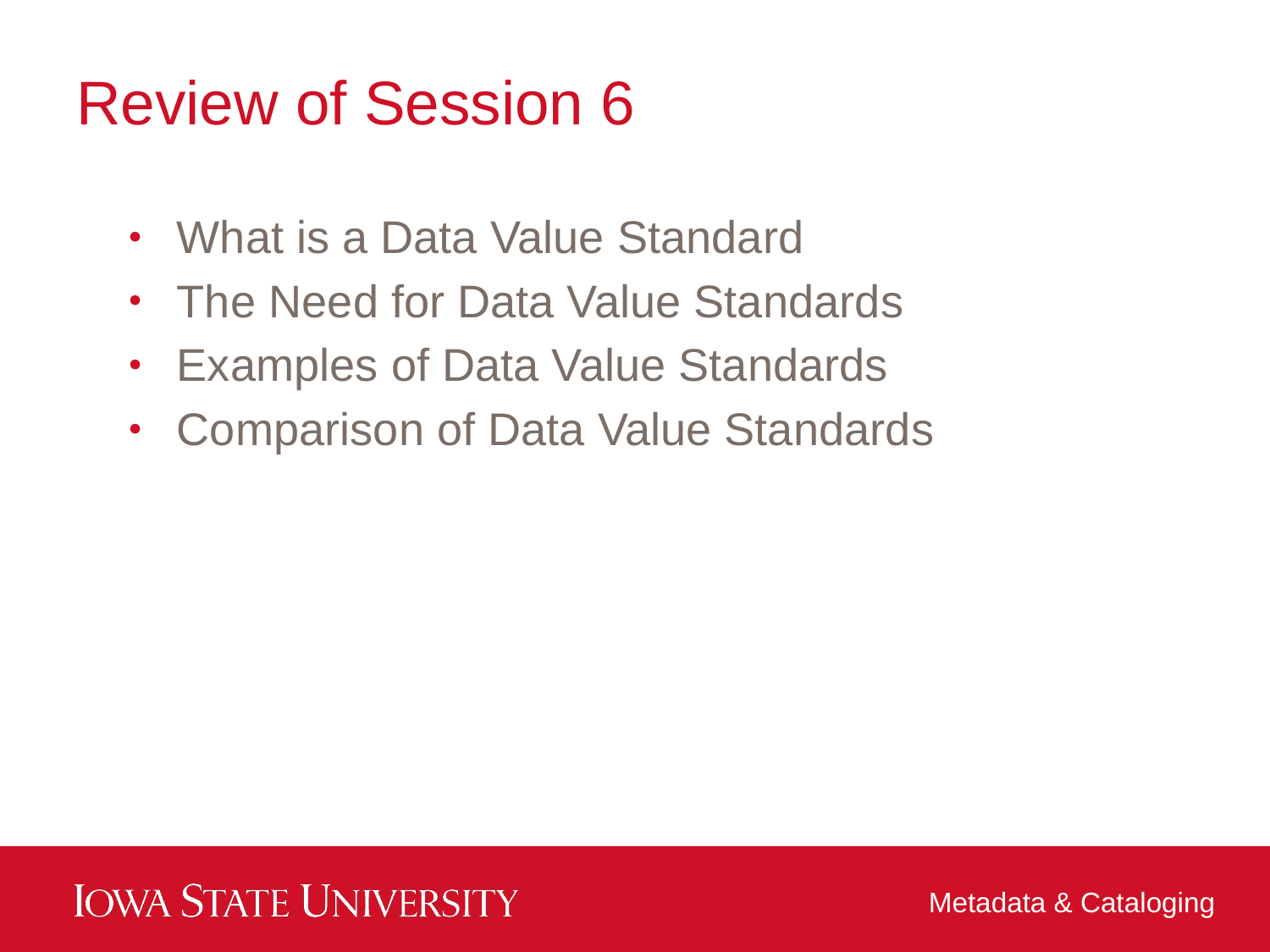

# Review of Session 6
What is a Data Value Standard
The Need for Data Value Standards
Examples of Data Value Standards
Comparison of Data Value Standards